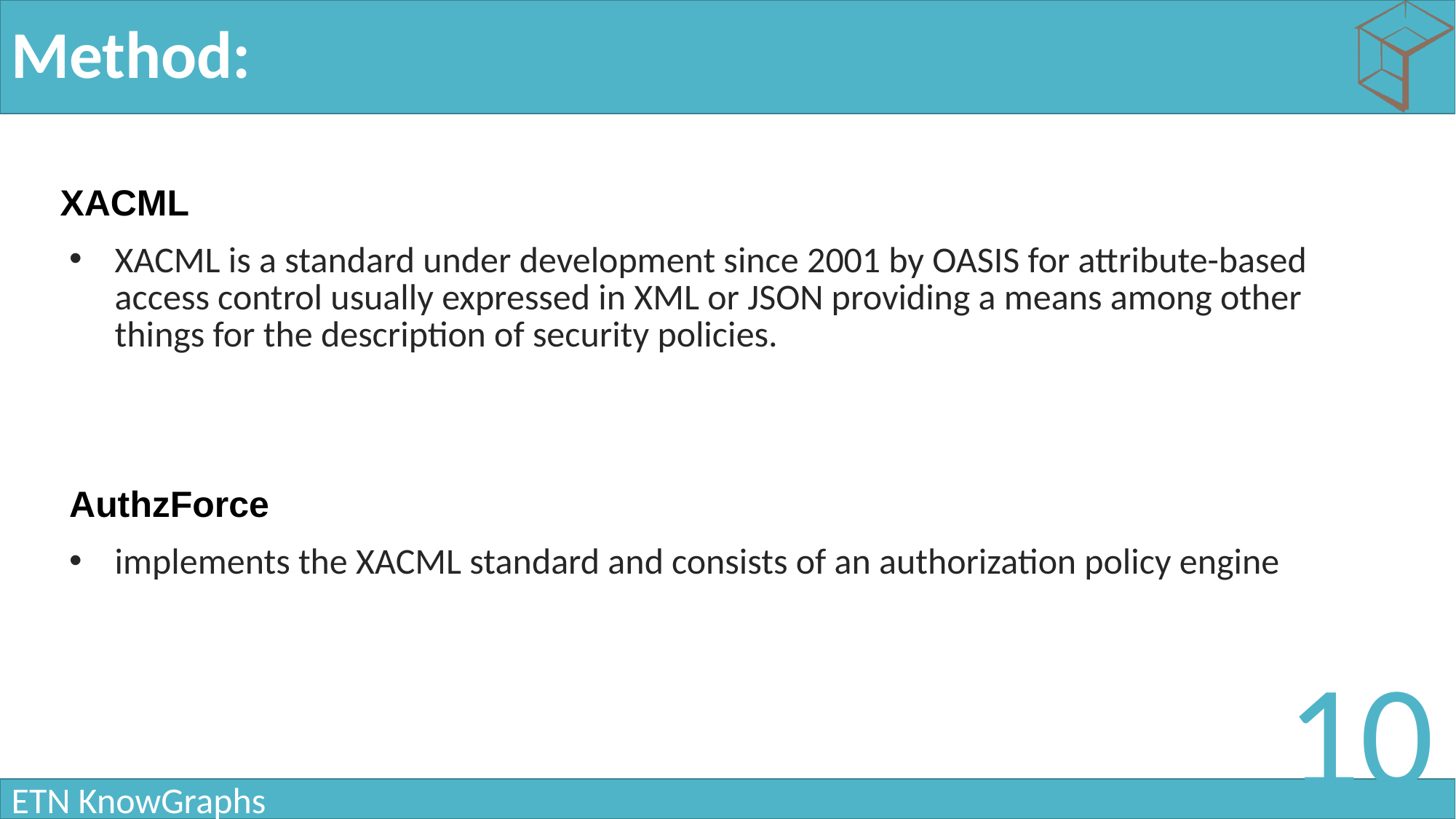

# Method:
XACML
XACML is a standard under development since 2001 by OASIS for attribute-based access control usually expressed in XML or JSON providing a means among other things for the description of security policies.

AuthzForce
implements the XACML standard and consists of an authorization policy engine